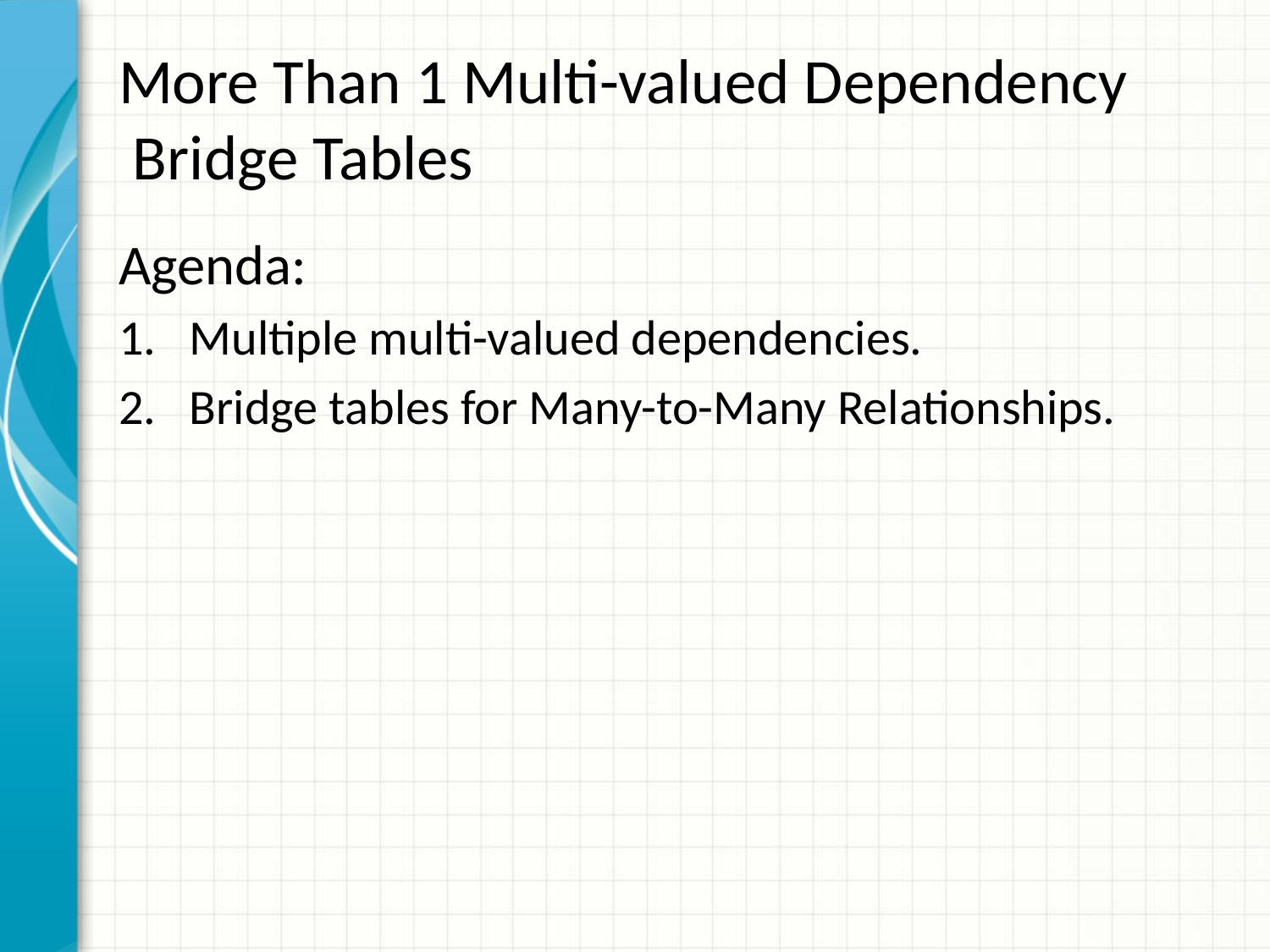

# More Than 1 Multi-valued Dependency Bridge Tables
Agenda:
1.   Multiple multi-valued dependencies.
2.   Bridge tables for Many-to-Many Relationships.